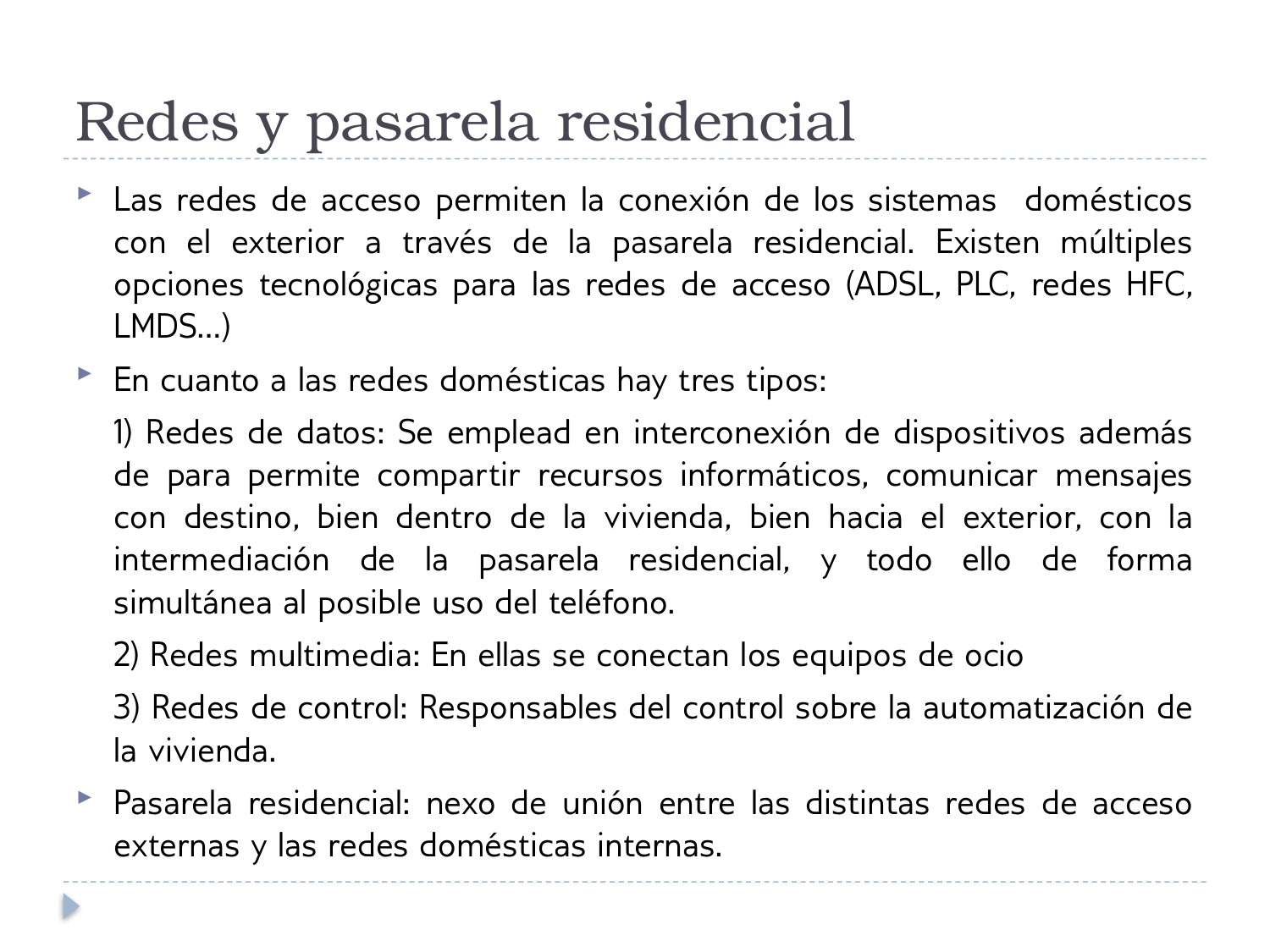

# Redes y pasarela residencial
Las redes de acceso permiten la conexión de los sistemas  domésticos con el exterior a través de la pasarela residencial. Existen múltiples opciones tecnológicas para las redes de acceso (ADSL, PLC, redes HFC, LMDS…)
En cuanto a las redes domésticas hay tres tipos:
	1) Redes de datos: Se emplead en interconexión de dispositivos además de para permite compartir recursos informáticos, comunicar mensajes con destino, bien dentro de la vivienda, bien hacia el exterior, con la intermediación de la pasarela residencial, y todo ello de forma simultánea al posible uso del teléfono.
	2) Redes multimedia: En ellas se conectan los equipos de ocio
	3) Redes de control: Responsables del control sobre la automatización de la vivienda.
Pasarela residencial: nexo de unión entre las distintas redes de acceso externas y las redes domésticas internas.